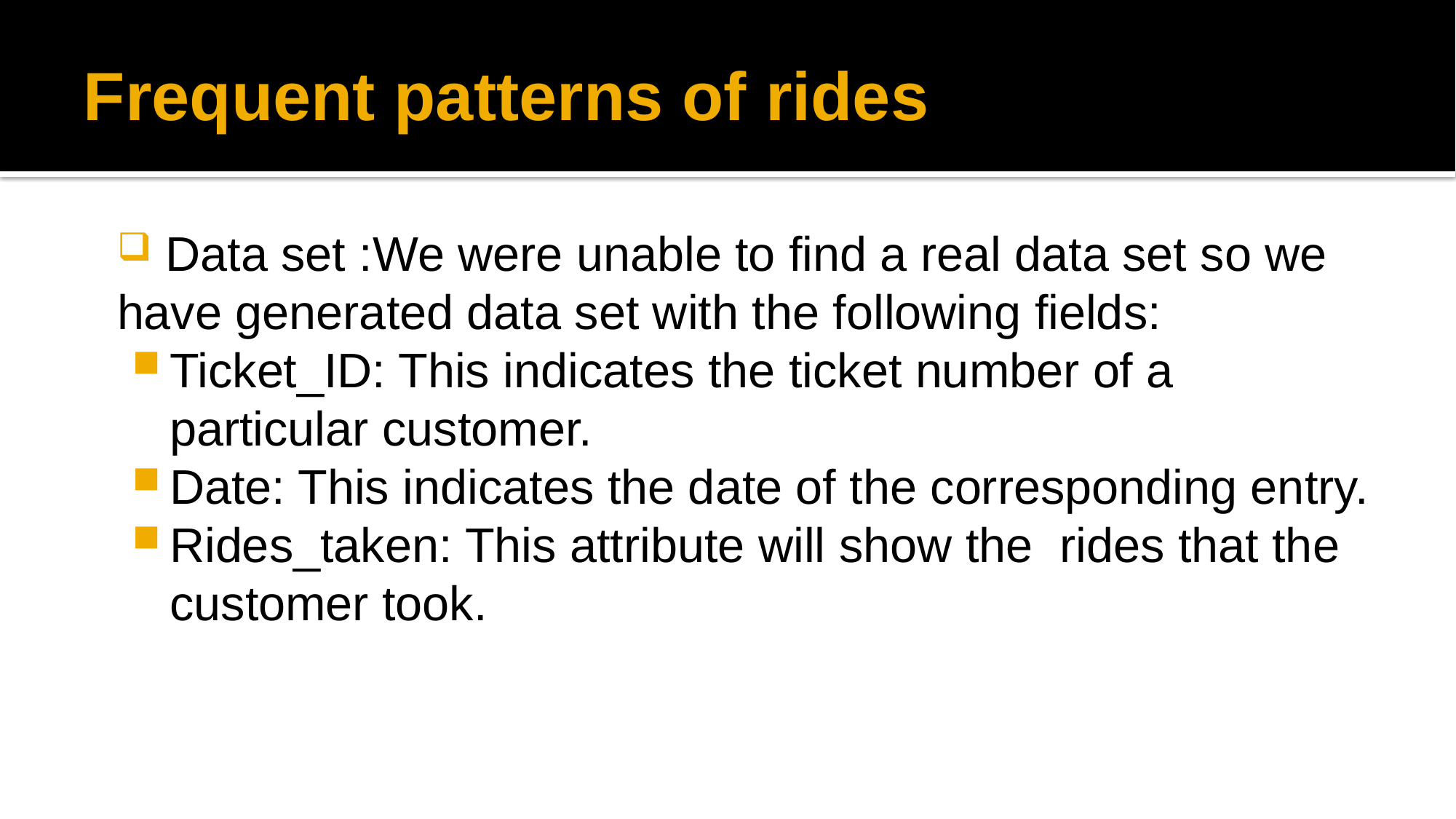

# Frequent patterns of rides
 Data set :We were unable to find a real data set so we have generated data set with the following fields:
Ticket_ID: This indicates the ticket number of a particular customer.
Date: This indicates the date of the corresponding entry.
Rides_taken: This attribute will show the  rides that the customer took.